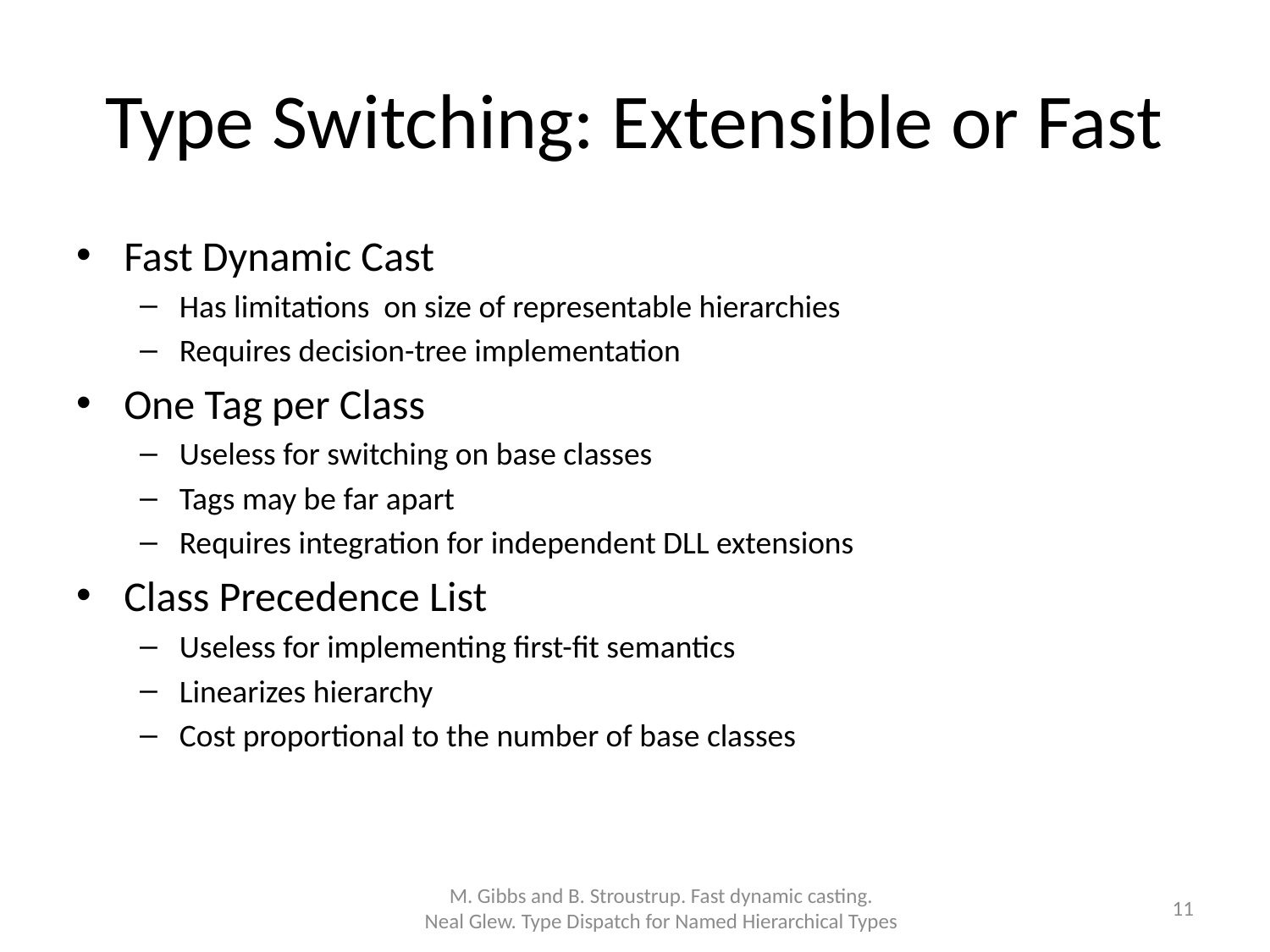

# Type Switching: Extensible or Fast
Fast Dynamic Cast
Has limitations  on size of representable hierarchies
Requires decision-tree implementation
One Tag per Class
Useless for switching on base classes
Tags may be far apart
Requires integration for independent DLL extensions
Class Precedence List
Useless for implementing first-fit semantics
Linearizes hierarchy
Cost proportional to the number of base classes
M. Gibbs and B. Stroustrup. Fast dynamic casting.
Neal Glew. Type Dispatch for Named Hierarchical Types
11